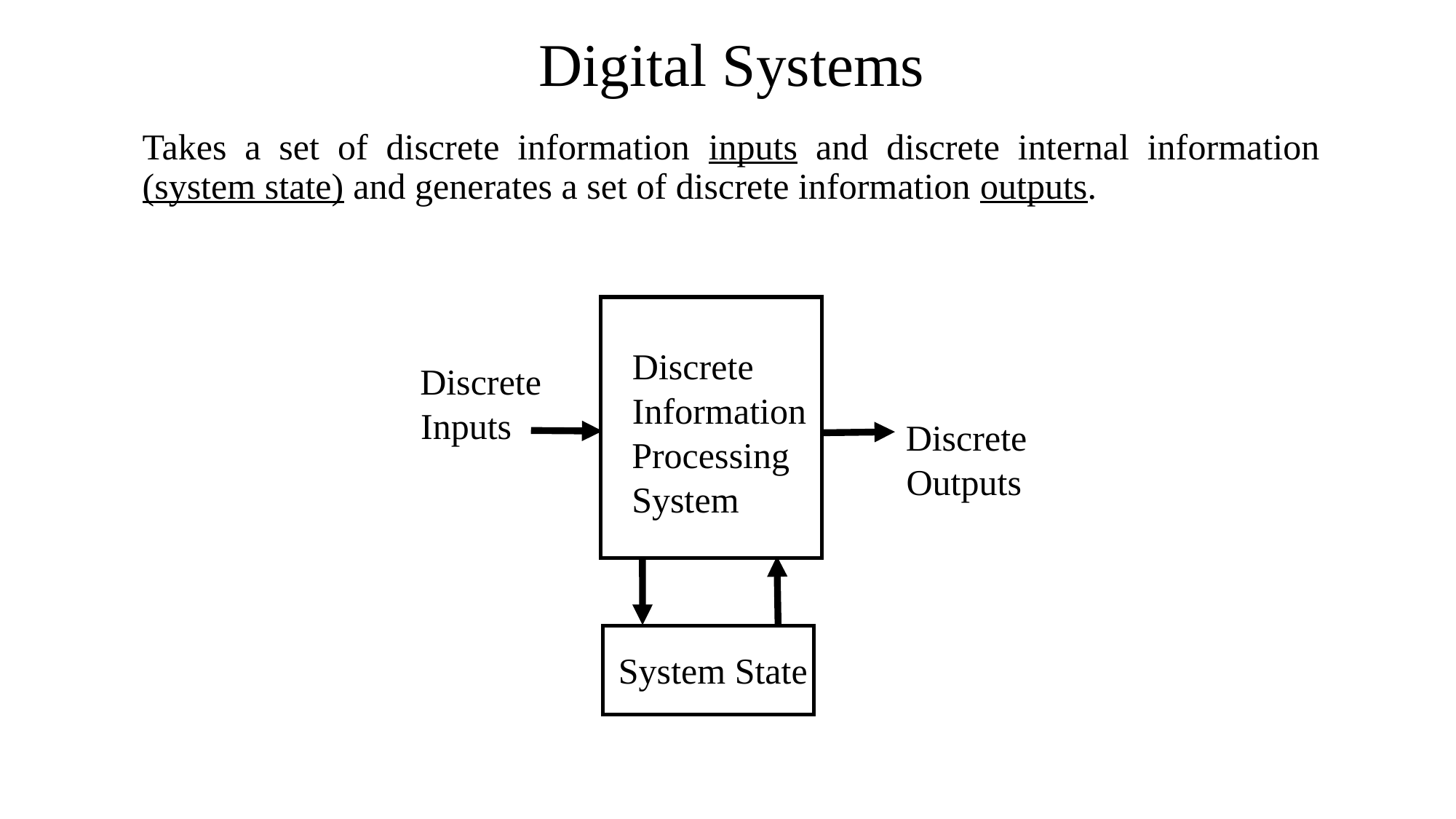

Digital Systems
Takes a set of discrete information inputs and discrete internal information (system state) and generates a set of discrete information outputs.

Discrete
Discrete
Information
Inputs
Discrete

Processing
Outputs
System

System State
Chapter 1            7